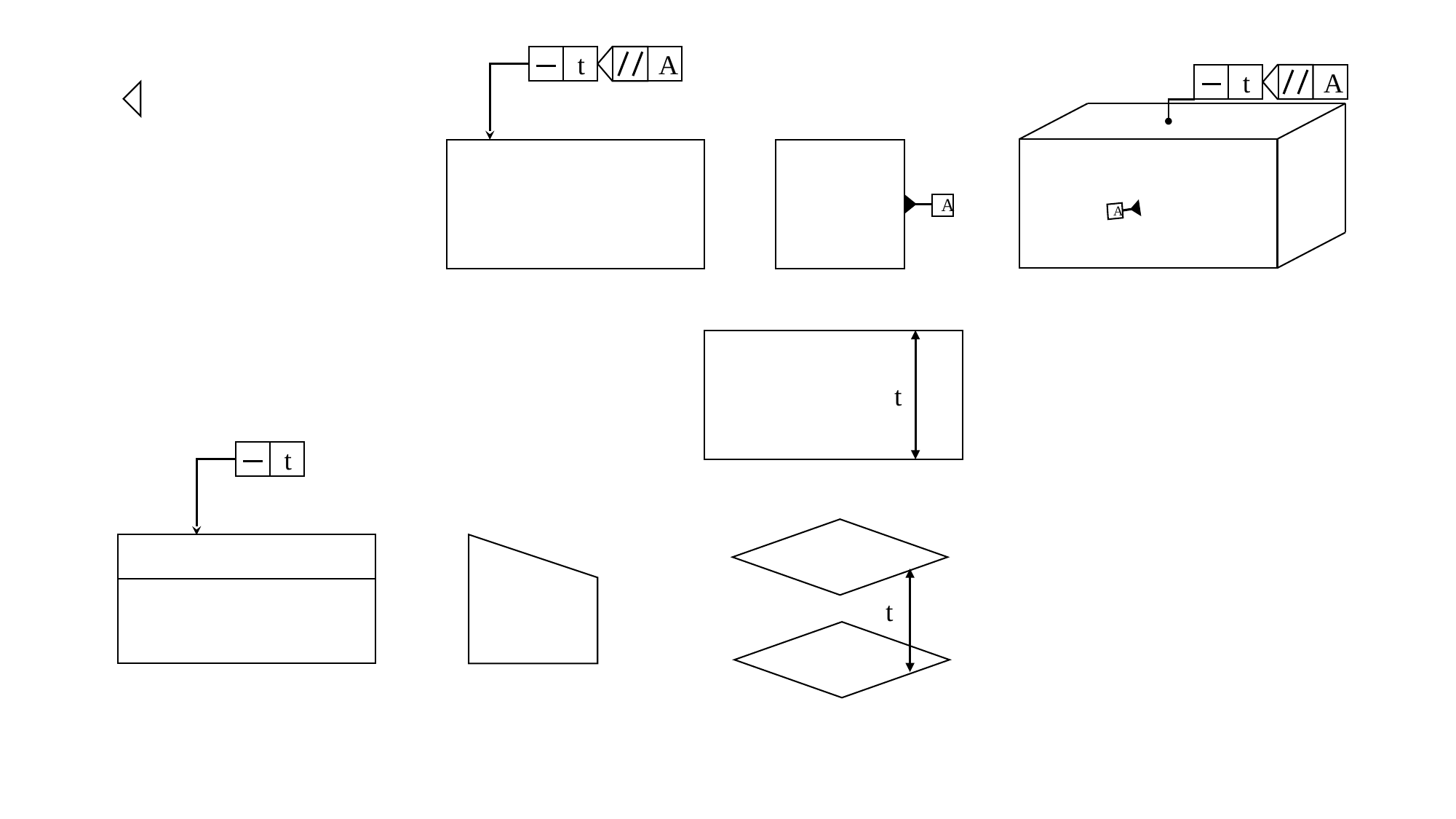

t
A

t
A

A

A

t
t

t